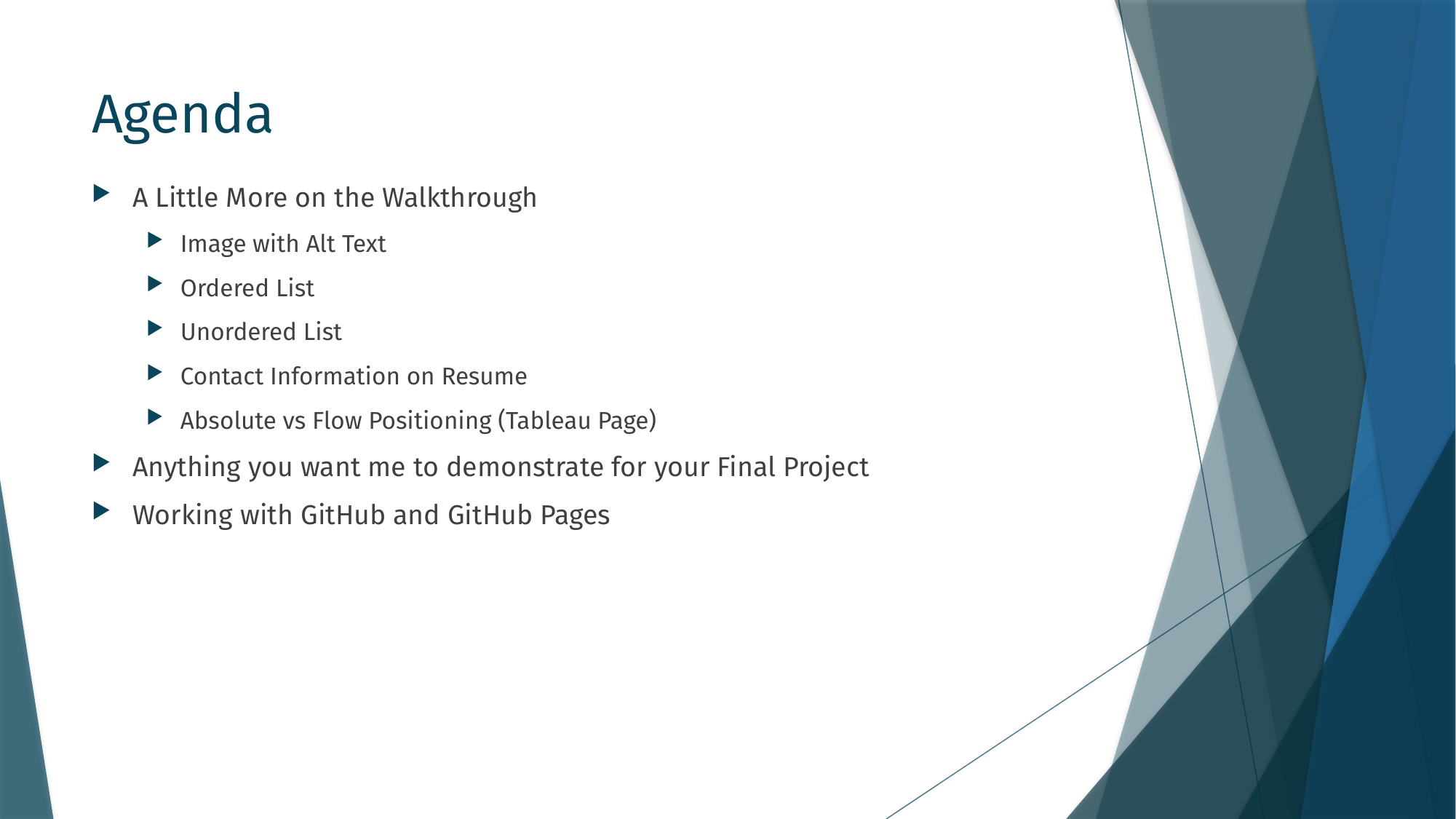

# Agenda
A Little More on the Walkthrough
Image with Alt Text
Ordered List
Unordered List
Contact Information on Resume
Absolute vs Flow Positioning (Tableau Page)
Anything you want me to demonstrate for your Final Project
Working with GitHub and GitHub Pages